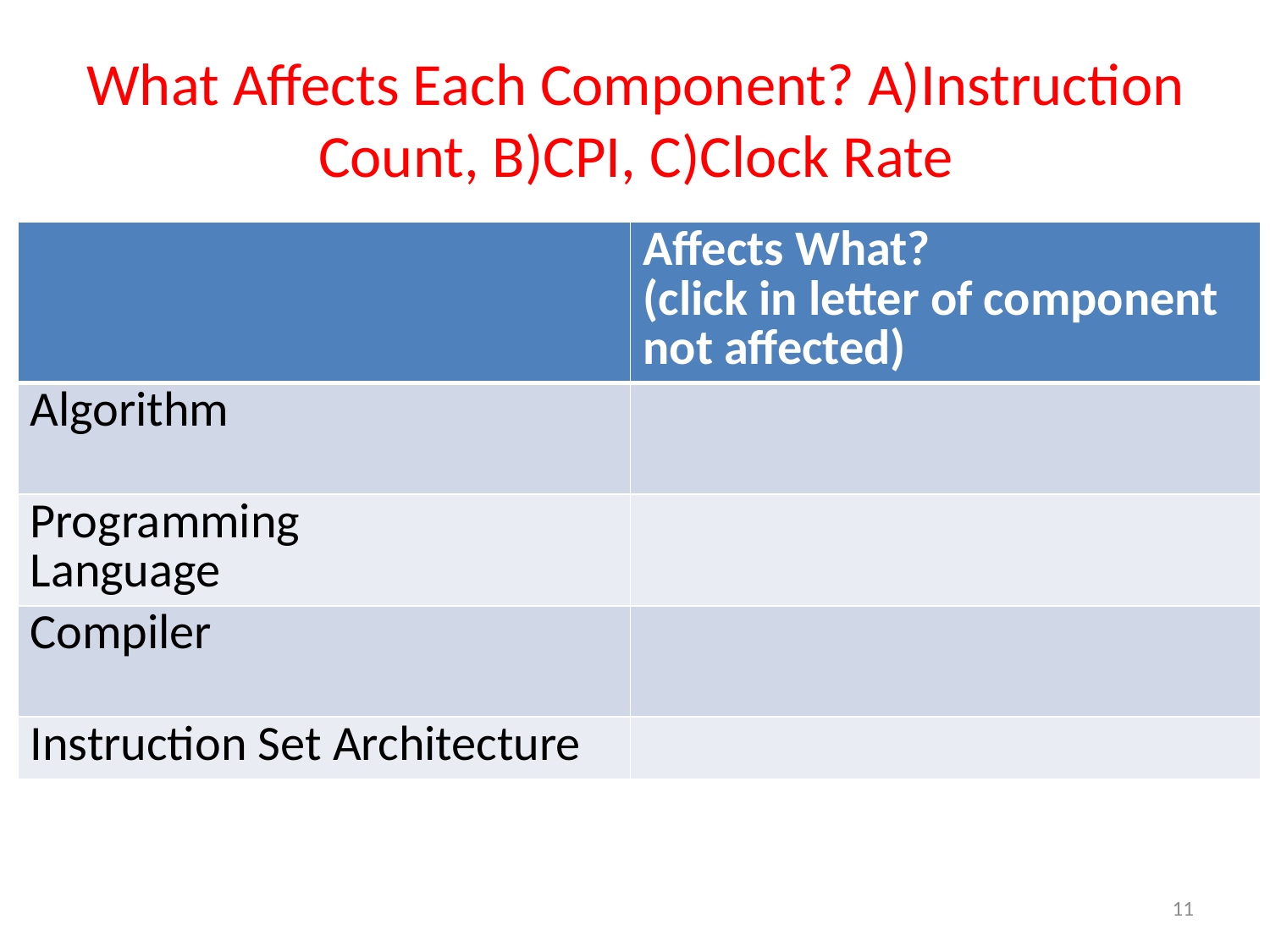

# What Affects Each Component? A)Instruction Count, B)CPI, C)Clock Rate
|  | Affects What? (click in letter of component not affected) |
| --- | --- |
| Algorithm |  |
| Programming Language |  |
| Compiler |  |
| Instruction Set Architecture |  |
11